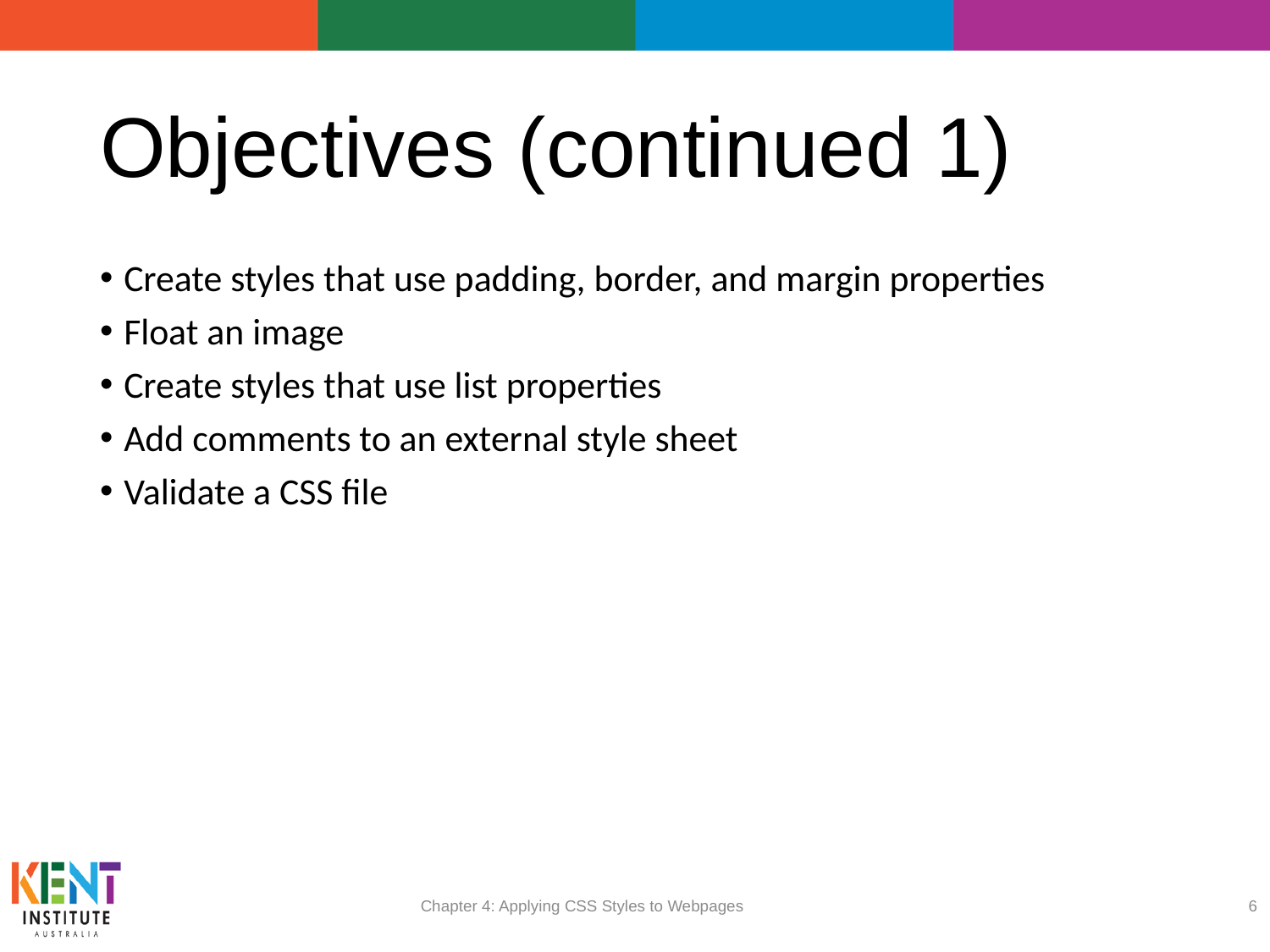

# Objectives (continued 1)
Create styles that use padding, border, and margin properties
Float an image
Create styles that use list properties
Add comments to an external style sheet
Validate a CSS file
Chapter 4: Applying CSS Styles to Webpages
6